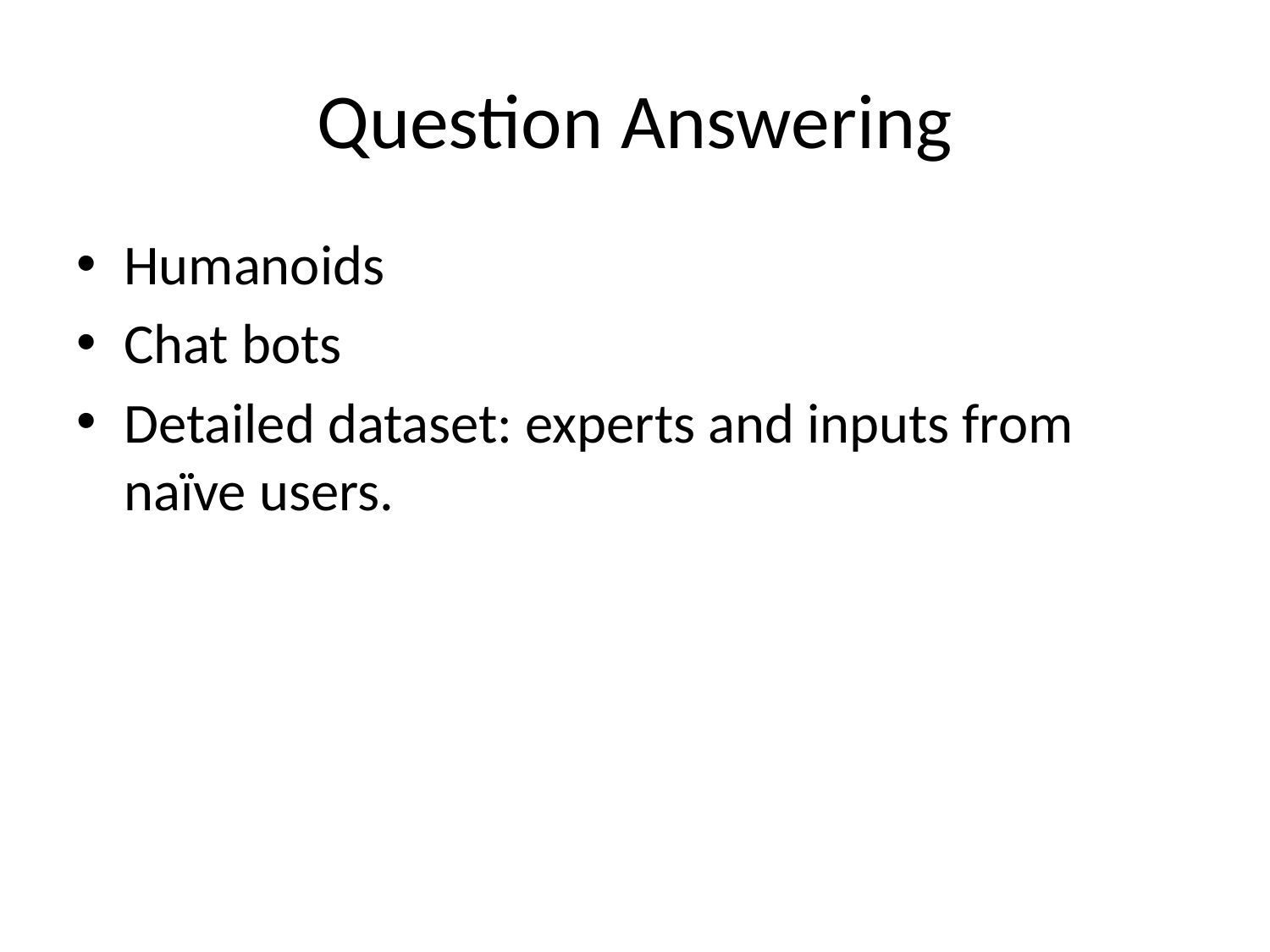

# Question Answering
Humanoids
Chat bots
Detailed dataset: experts and inputs from naïve users.